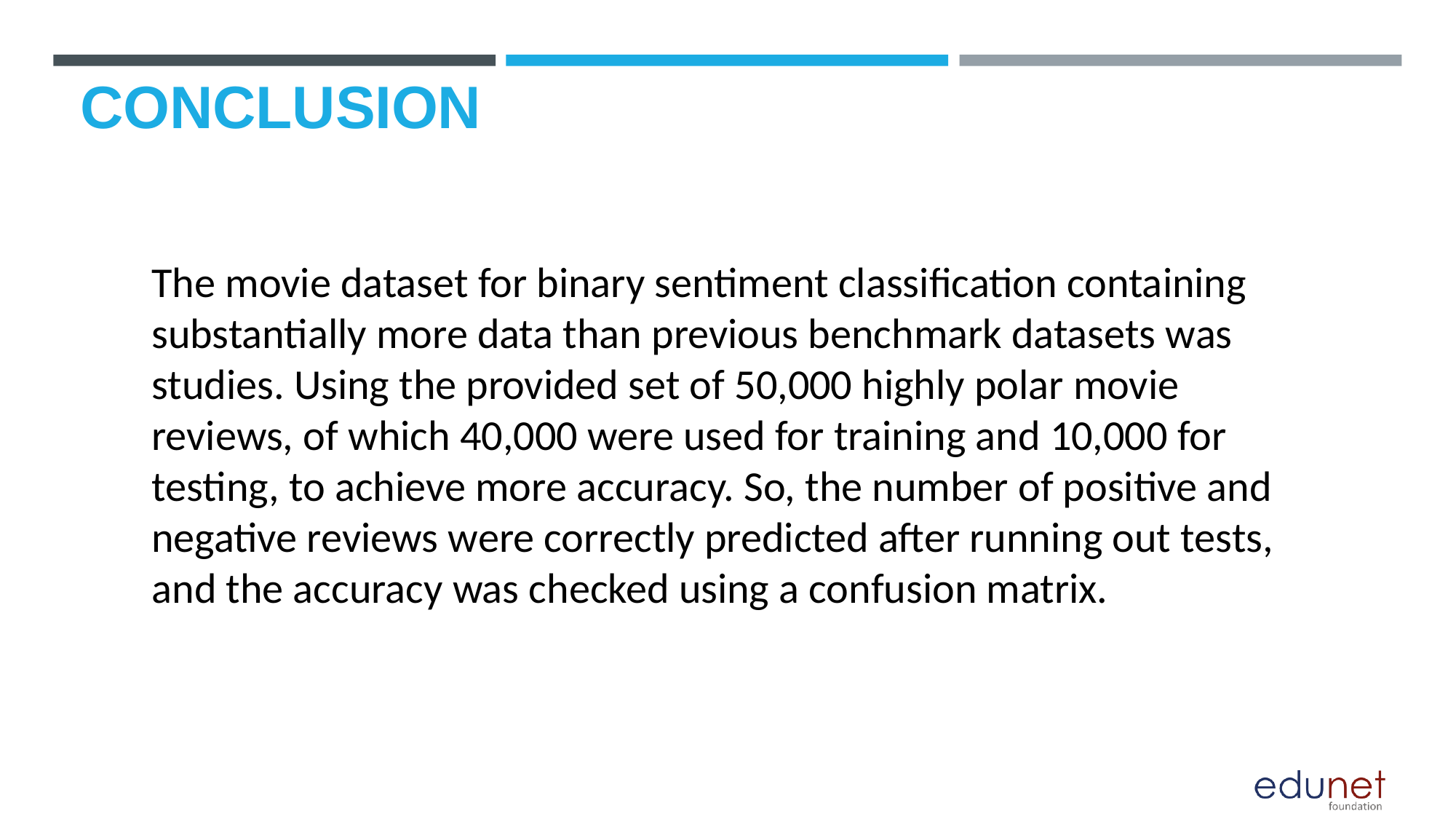

# CONCLUSION
The movie dataset for binary sentiment classification containing substantially more data than previous benchmark datasets was studies. Using the provided set of 50,000 highly polar movie reviews, of which 40,000 were used for training and 10,000 for testing, to achieve more accuracy. So, the number of positive and negative reviews were correctly predicted after running out tests, and the accuracy was checked using a confusion matrix.